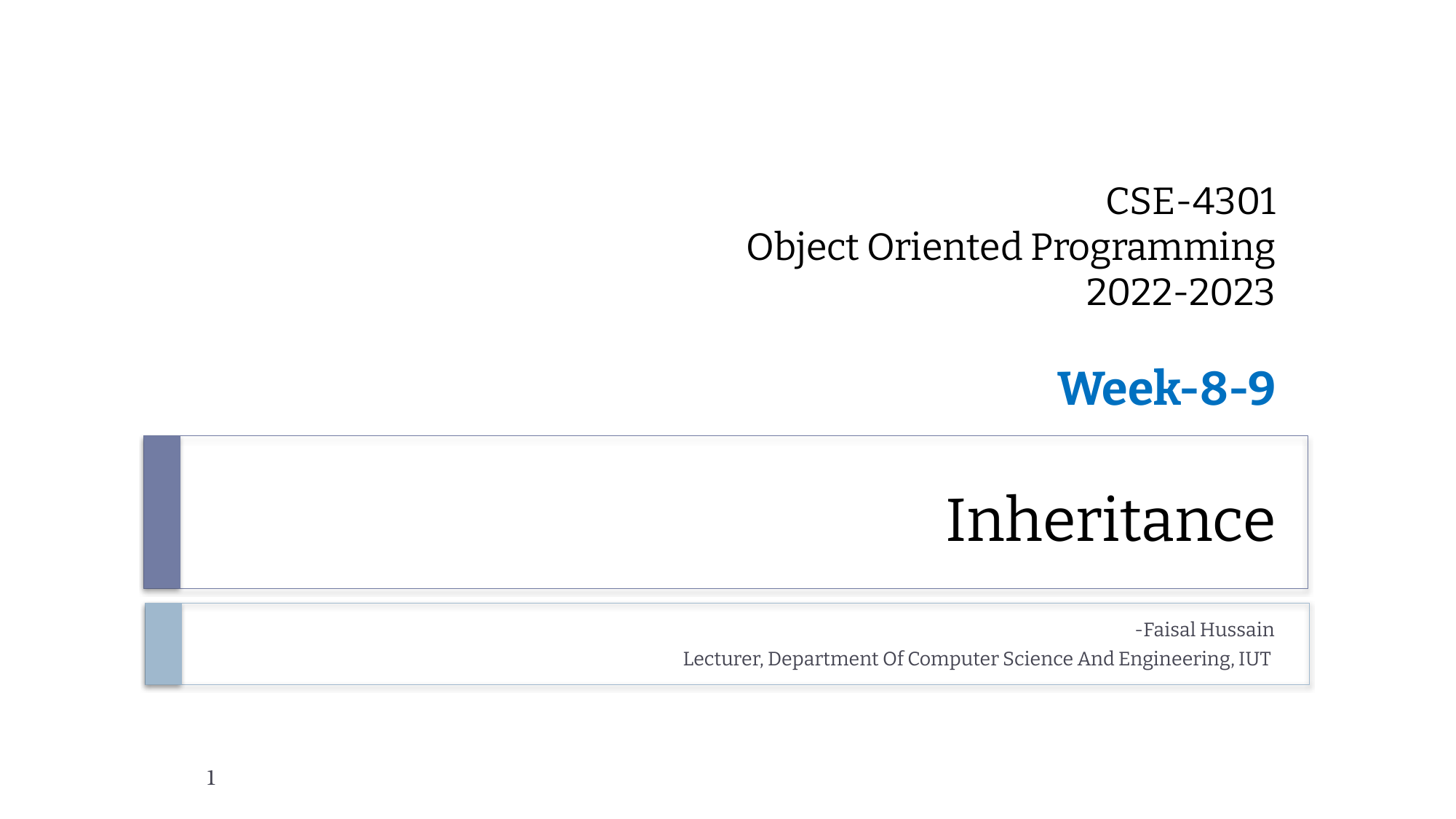

CSE-4301
Object Oriented Programming
2022-2023
Week-8-9
Inheritance
-Faisal Hussain
Lecturer, Department Of Computer Science And Engineering, IUT
1